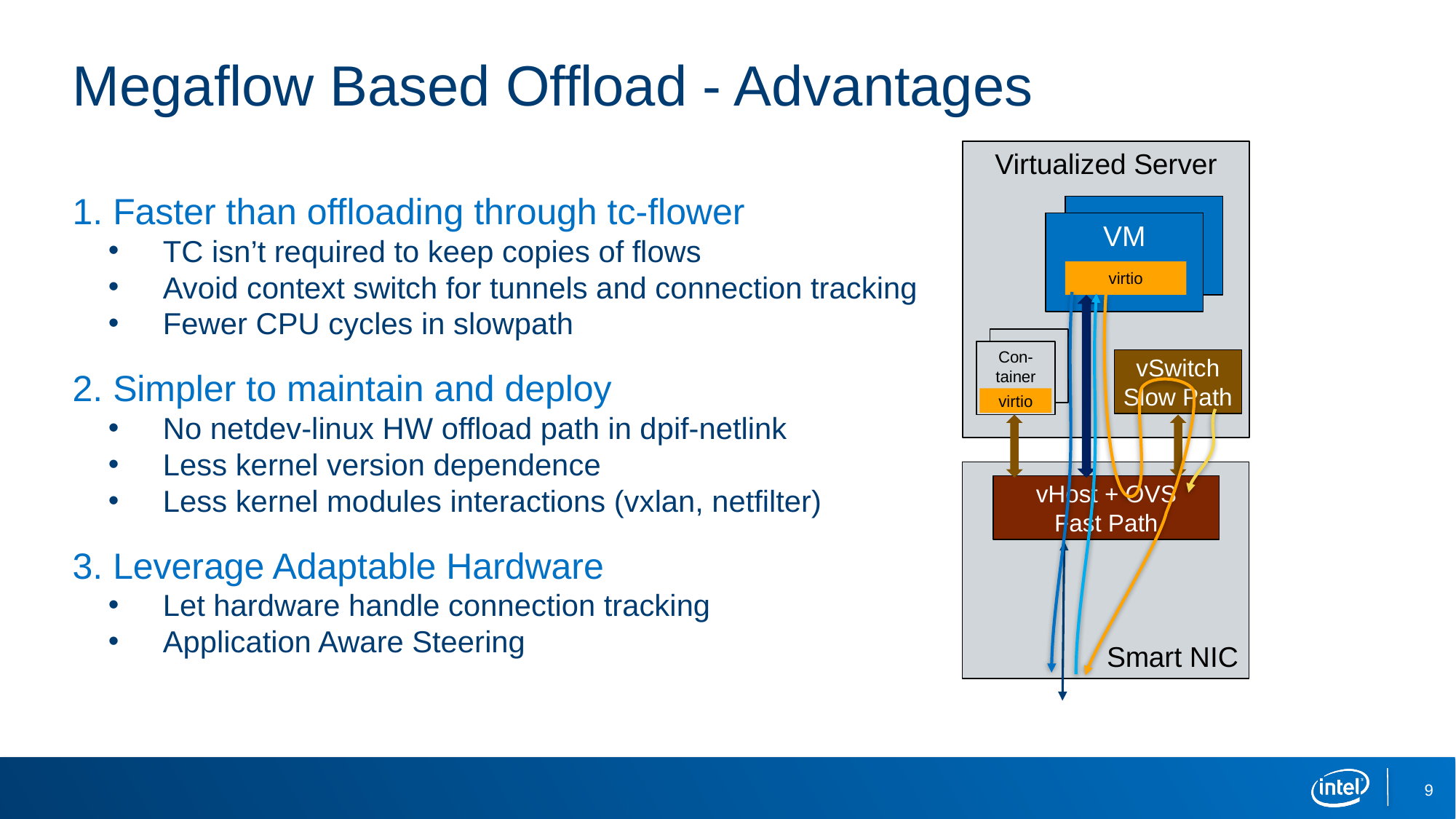

# Megaflow Based Offload - Advantages
Virtualized Server

VM
virtio

Con-
tainer

vSwitch
Slow Path
virtio

Smart NIC
vHost + OVS
Fast Path
1. Faster than offloading through tc-flower
TC isn’t required to keep copies of flows
Avoid context switch for tunnels and connection tracking
Fewer CPU cycles in slowpath
2. Simpler to maintain and deploy
No netdev-linux HW offload path in dpif-netlink
Less kernel version dependence
Less kernel modules interactions (vxlan, netfilter)
3. Leverage Adaptable Hardware
Let hardware handle connection tracking
Application Aware Steering

9